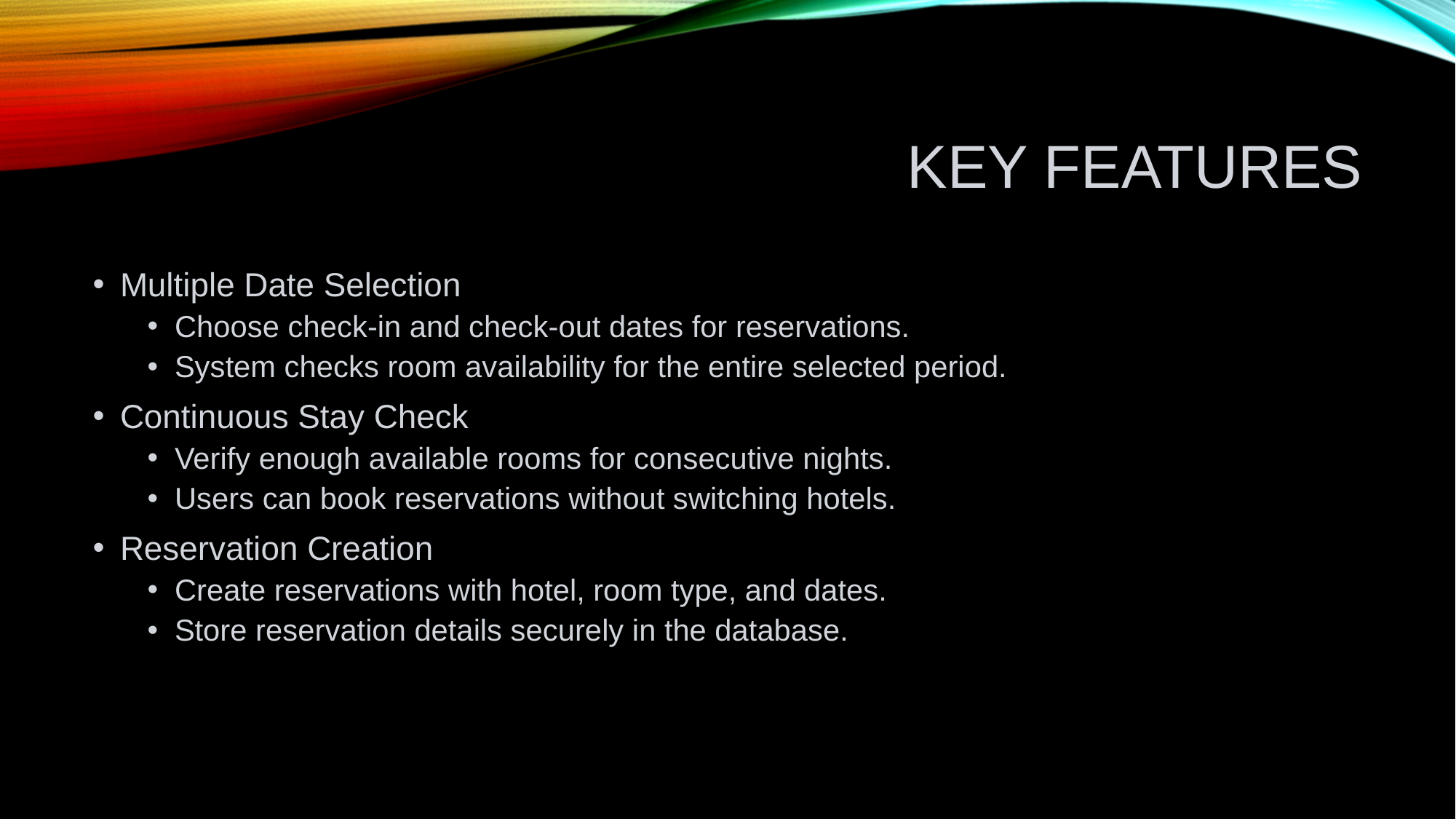

# Key Features
Multiple Date Selection
Choose check-in and check-out dates for reservations.
System checks room availability for the entire selected period.
Continuous Stay Check
Verify enough available rooms for consecutive nights.
Users can book reservations without switching hotels.
Reservation Creation
Create reservations with hotel, room type, and dates.
Store reservation details securely in the database.